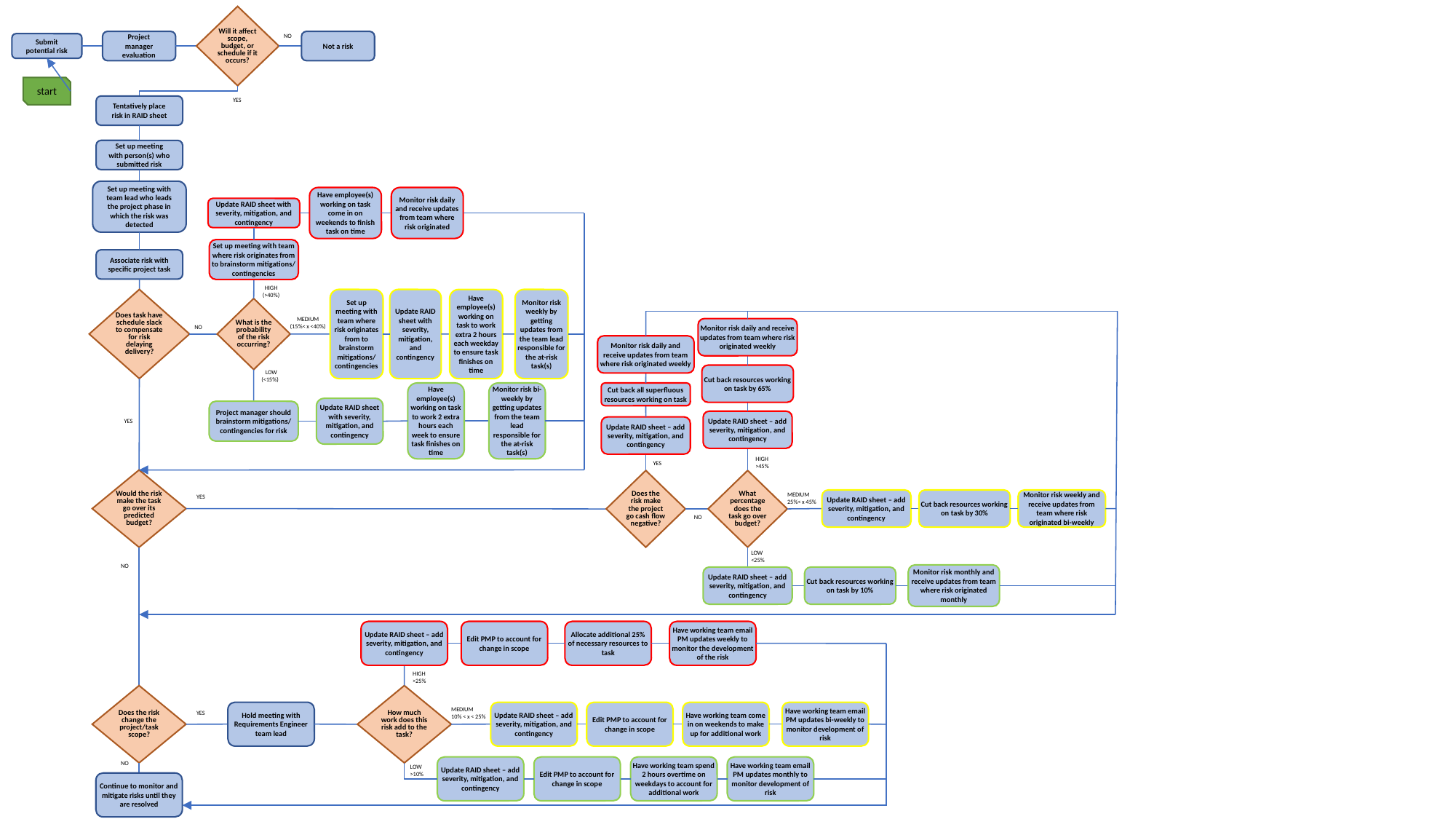

Will it affect scope, budget, or schedule if it occurs?
NO
Project manager evaluation
Not a risk
Submit potential risk
start
YES
Tentatively place risk in RAID sheet
Set up meeting with person(s) who submitted risk
Set up meeting with team lead who leads the project phase in which the risk was detected
Have employee(s) working on task come in on weekends to finish task on time
Monitor risk daily and receive updates from team where risk originated
Update RAID sheet with severity, mitigation, and contingency
Set up meeting with team where risk originates from to brainstorm mitigations/ contingencies
Associate risk with specific project task
HIGH
(>40%)
Does task have schedule slack to compensate for risk delaying delivery?
Set up meeting with team where risk originates from to brainstorm mitigations/ contingencies
Update RAID sheet with severity, mitigation, and contingency
Monitor risk weekly by getting updates from the team lead responsible for the at-risk task(s)
Have employee(s) working on task to work extra 2 hours each weekday to ensure task finishes on time
What is the probability of the risk occurring?
MEDIUM
(15%< x <40%)
Monitor risk daily and receive updates from team where risk originated weekly
NO
Monitor risk daily and receive updates from team where risk originated weekly
Cut back resources working on task by 65%
LOW
(<15%)
Have employee(s) working on task to work 2 extra hours each week to ensure task finishes on time
Monitor risk bi-weekly by getting updates from the team lead responsible for the at-risk task(s)
Cut back all superfluous resources working on task
Update RAID sheet with severity, mitigation, and contingency
Project manager should brainstorm mitigations/ contingencies for risk
Update RAID sheet – add severity, mitigation, and contingency
YES
Update RAID sheet – add severity, mitigation, and contingency
HIGH
>45%
YES
Would the risk make the task go over its predicted budget?
Does the risk make the project go cash flow negative?
What percentage does the task go over budget?
Monitor risk weekly and receive updates from team where risk originated bi-weekly
Update RAID sheet – add severity, mitigation, and contingency
Cut back resources working on task by 30%
MEDIUM
25%< x 45%
YES
NO
LOW
<25%
NO
Monitor risk monthly and receive updates from team where risk originated monthly
Cut back resources working on task by 10%
Update RAID sheet – add severity, mitigation, and contingency
Update RAID sheet – add severity, mitigation, and contingency
Edit PMP to account for change in scope
Allocate additional 25% of necessary resources to task
Have working team email PM updates weekly to monitor the development of the risk
HIGH >25%
Does the risk change the project/task scope?
How much work does this risk add to the task?
Hold meeting with Requirements Engineer team lead
Update RAID sheet – add severity, mitigation, and contingency
Edit PMP to account for change in scope
Have working team come in on weekends to make up for additional work
Have working team email PM updates bi-weekly to monitor development of risk
MEDIUM
10% < x < 25%
YES
Update RAID sheet – add severity, mitigation, and contingency
Edit PMP to account for change in scope
Have working team spend 2 hours overtime on weekdays to account for additional work
Have working team email PM updates monthly to monitor development of risk
NO
LOW >10%
Continue to monitor and mitigate risks until they are resolved